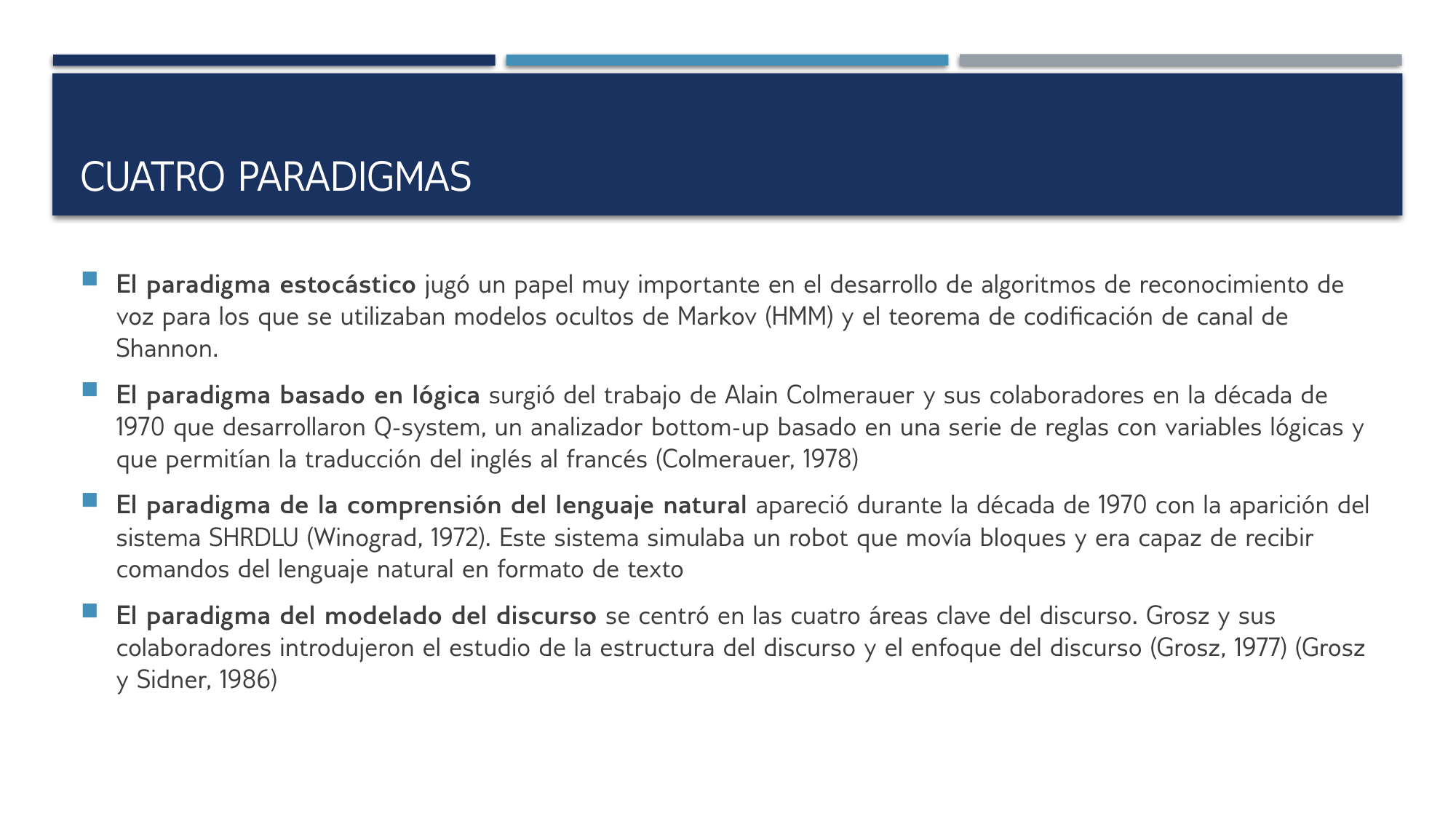

# Cuatro paradigmas
El paradigma estocástico jugó un papel muy importante en el desarrollo de algoritmos de reconocimiento de voz para los que se utilizaban modelos ocultos de Markov (HMM) y el teorema de codificación de canal de Shannon.
El paradigma basado en lógica surgió del trabajo de Alain Colmerauer y sus colaboradores en la década de 1970 que desarrollaron Q-system, un analizador bottom-up basado en una serie de reglas con variables lógicas y que permitían la traducción del inglés al francés (Colmerauer, 1978)
El paradigma de la comprensión del lenguaje natural apareció durante la década de 1970 con la aparición del sistema SHRDLU (Winograd, 1972). Este sistema simulaba un robot que movía bloques y era capaz de recibir comandos del lenguaje natural en formato de texto
El paradigma del modelado del discurso se centró en las cuatro áreas clave del discurso. Grosz y sus colaboradores introdujeron el estudio de la estructura del discurso y el enfoque del discurso (Grosz, 1977) (Grosz y Sidner, 1986)